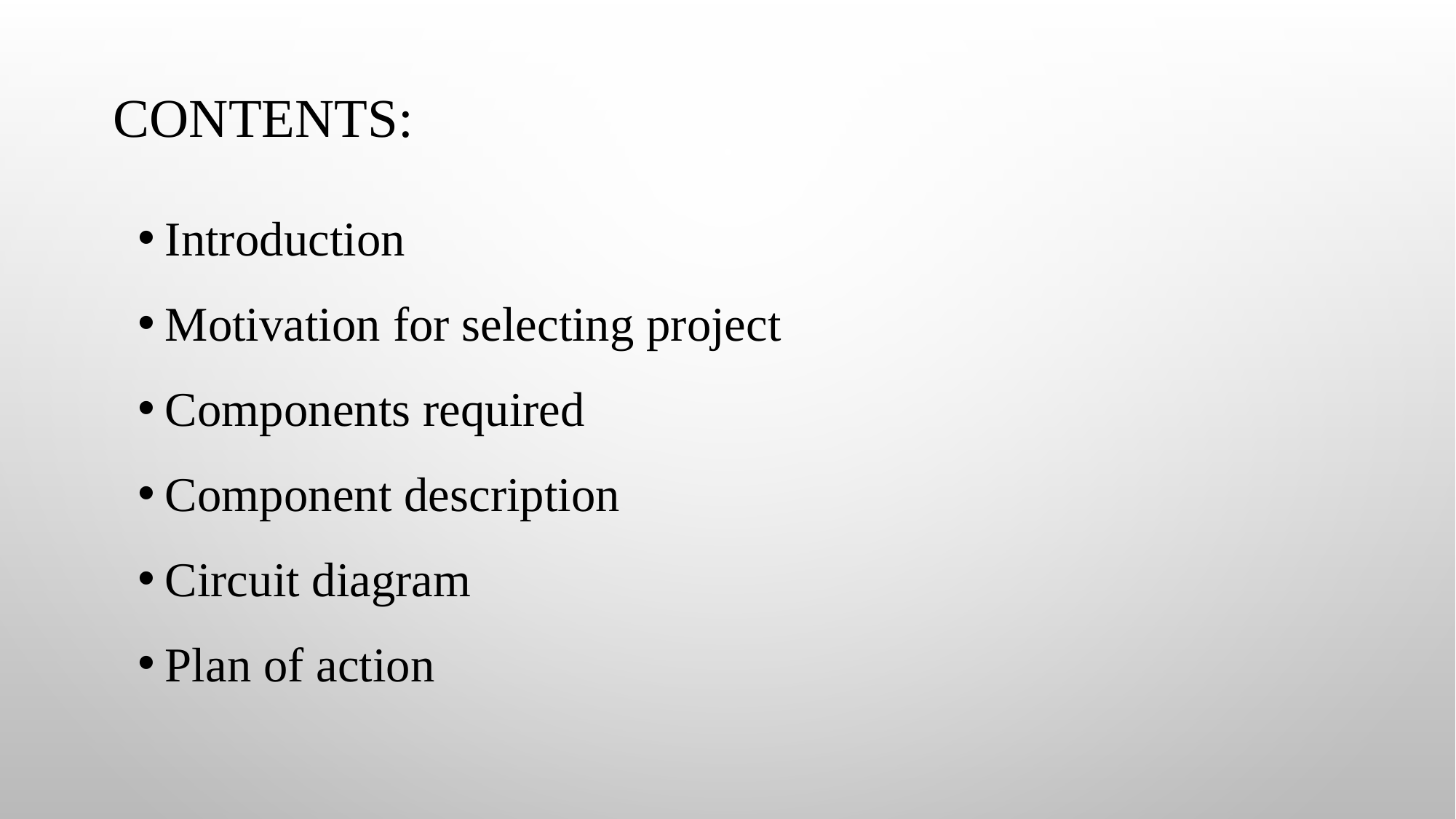

# CONTENTS:
Introduction
Motivation for selecting project
Components required
Component description
Circuit diagram
Plan of action